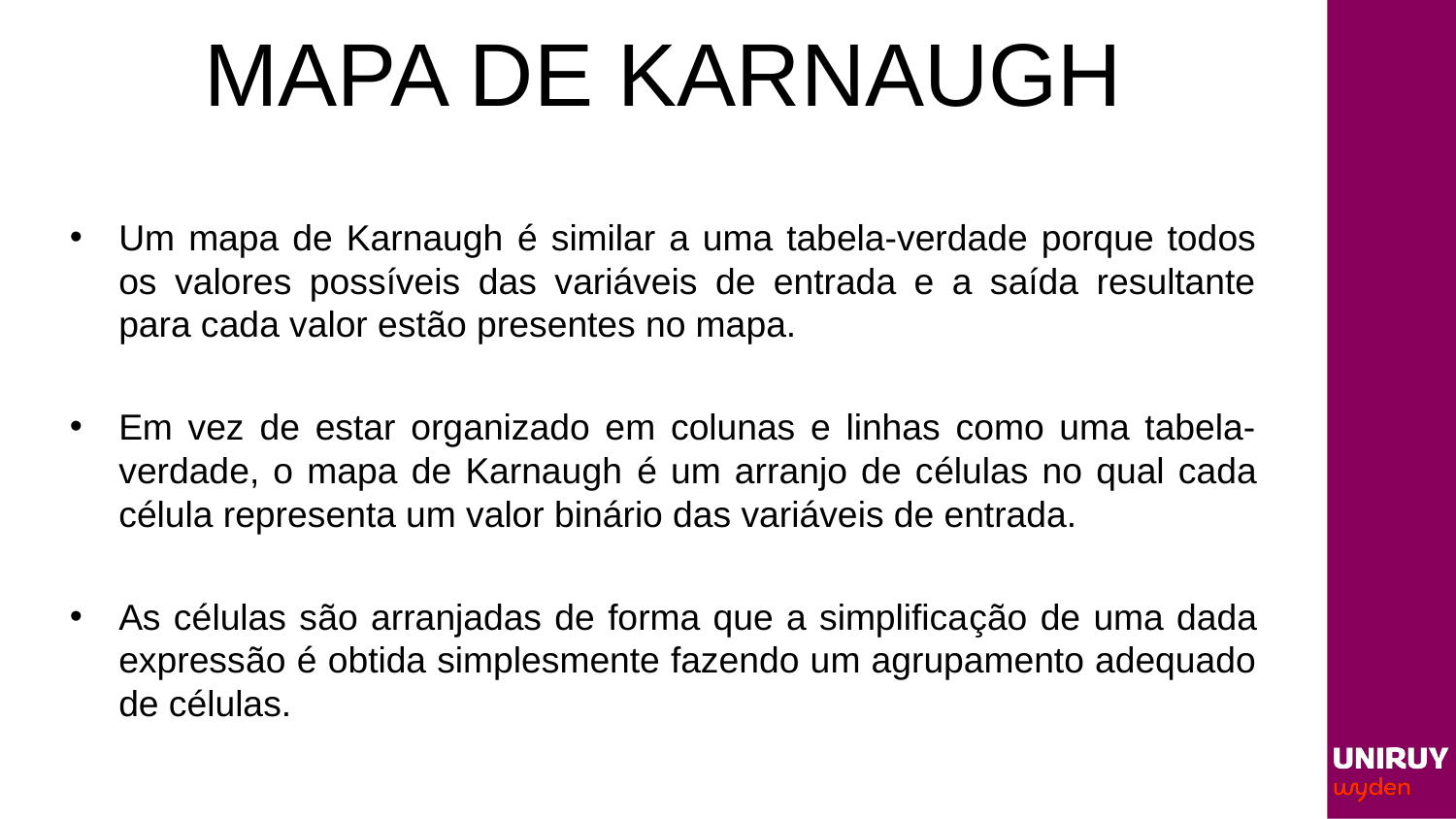

# MAPA DE KARNAUGH
Um mapa de Karnaugh é similar a uma tabela-verdade porque todos os valores possíveis das variáveis de entrada e a saída resultante para cada valor estão presentes no mapa.

Em vez de estar organizado em colunas e linhas como uma tabela-verdade, o mapa de Karnaugh é um arranjo de células no qual cada célula representa um valor binário das variáveis de entrada.

As células são arranjadas de forma que a simplificação de uma dada expressão é obtida simplesmente fazendo um agrupamento adequado de células.